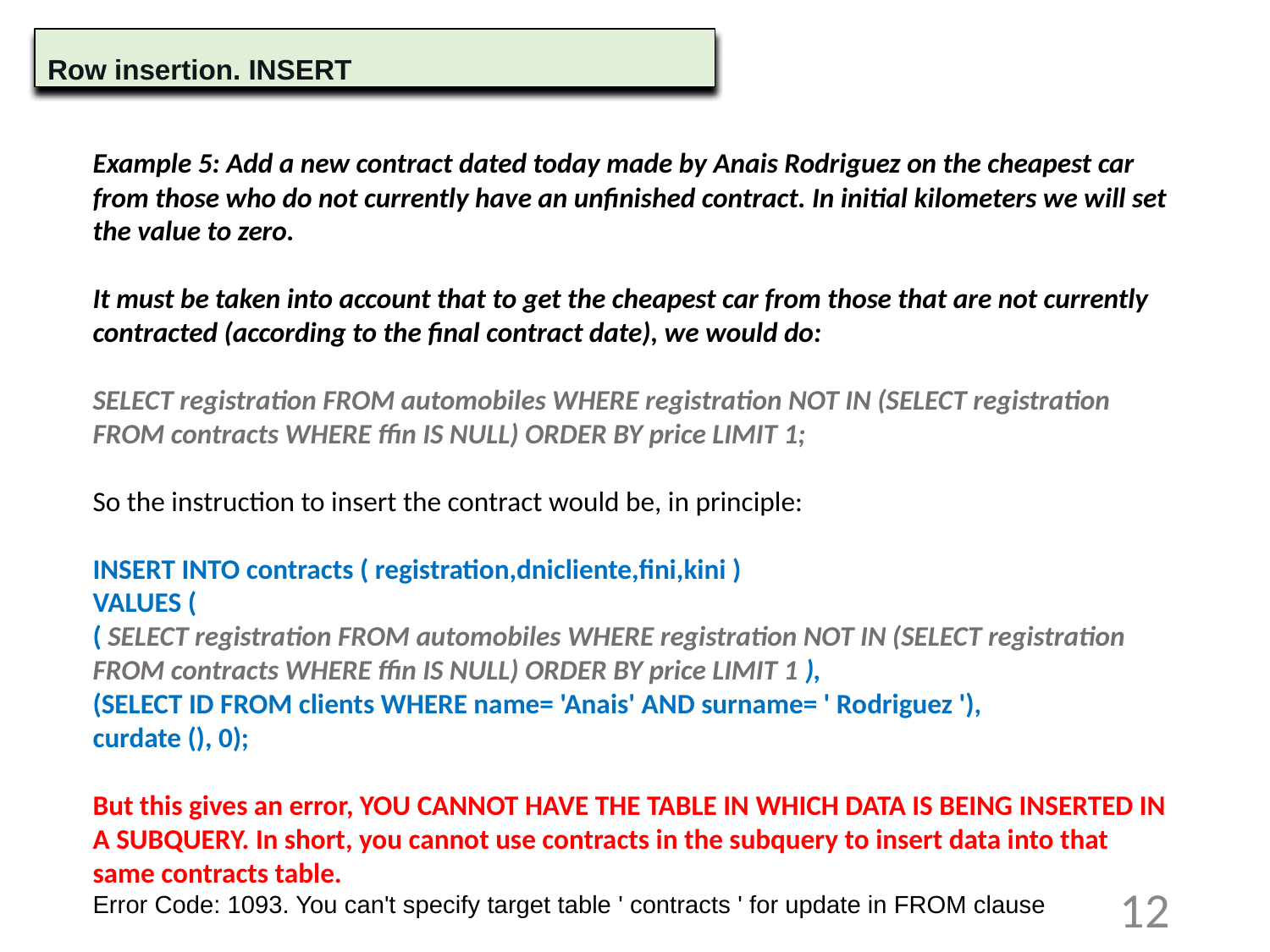

Row insertion. INSERT
Example 5: Add a new contract dated today made by Anais Rodriguez on the cheapest car from those who do not currently have an unfinished contract. In initial kilometers we will set the value to zero.

It must be taken into account that to get the cheapest car from those that are not currently contracted (according to the final contract date), we would do:

SELECT registration FROM automobiles WHERE registration NOT IN (SELECT registration FROM contracts WHERE ffin IS NULL) ORDER BY price LIMIT 1;

So the instruction to insert the contract would be, in principle:

INSERT INTO contracts ( registration,dnicliente,fini,kini )
VALUES (
( SELECT registration FROM automobiles WHERE registration NOT IN (SELECT registration FROM contracts WHERE ffin IS NULL) ORDER BY price LIMIT 1 ),
(SELECT ID FROM clients WHERE name= 'Anais' AND surname= ' Rodriguez '),
curdate (), 0);

But this gives an error, YOU CANNOT HAVE THE TABLE IN WHICH DATA IS BEING INSERTED IN A SUBQUERY. In short, you cannot use contracts in the subquery to insert data into that same contracts table.
Error Code: 1093. You can't specify target table ' contracts ' for update in FROM clause

12